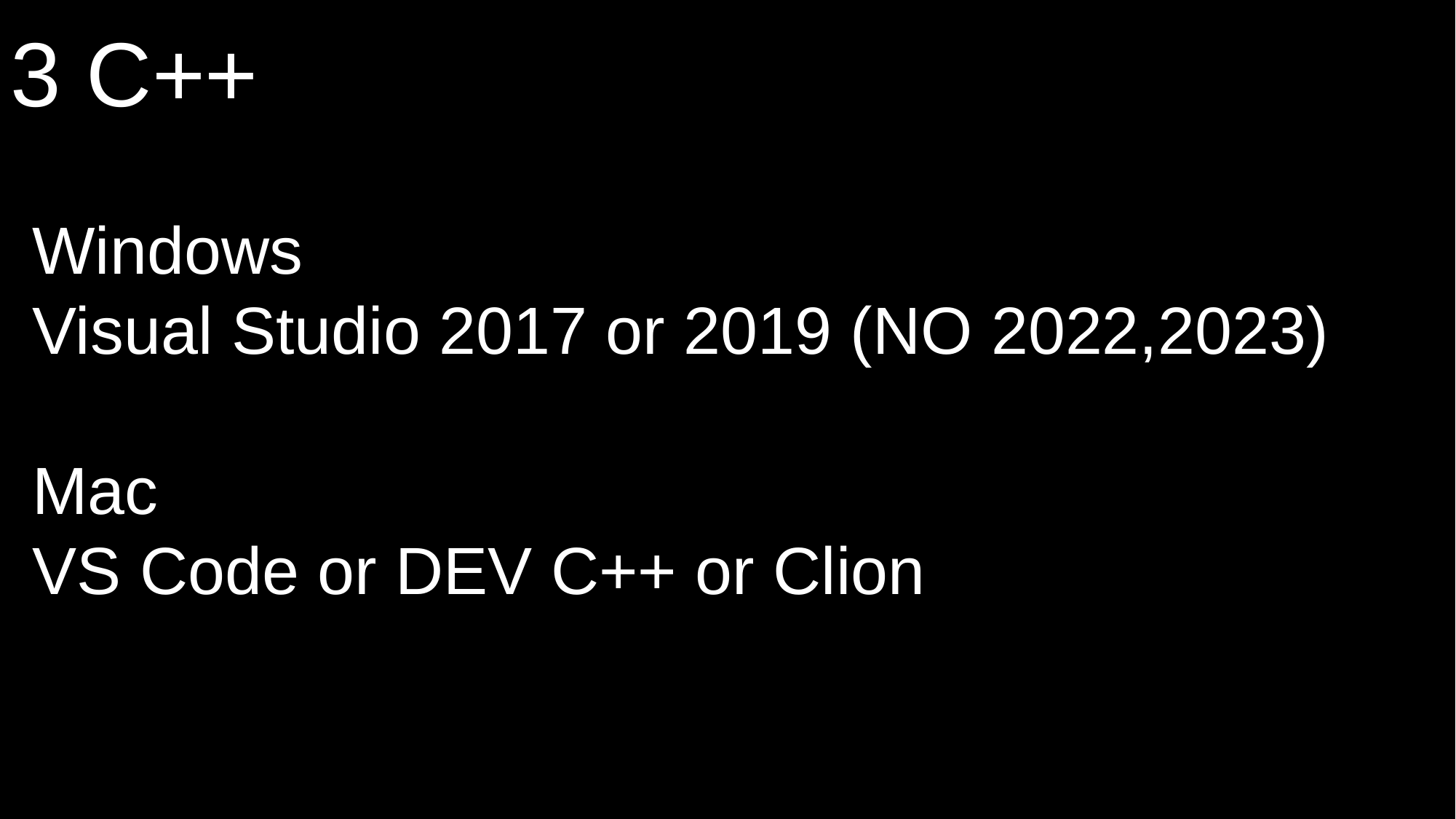

3 C++
Windows
Visual Studio 2017 or 2019 (NO 2022,2023)

Mac
VS Code or DEV C++ or Clion